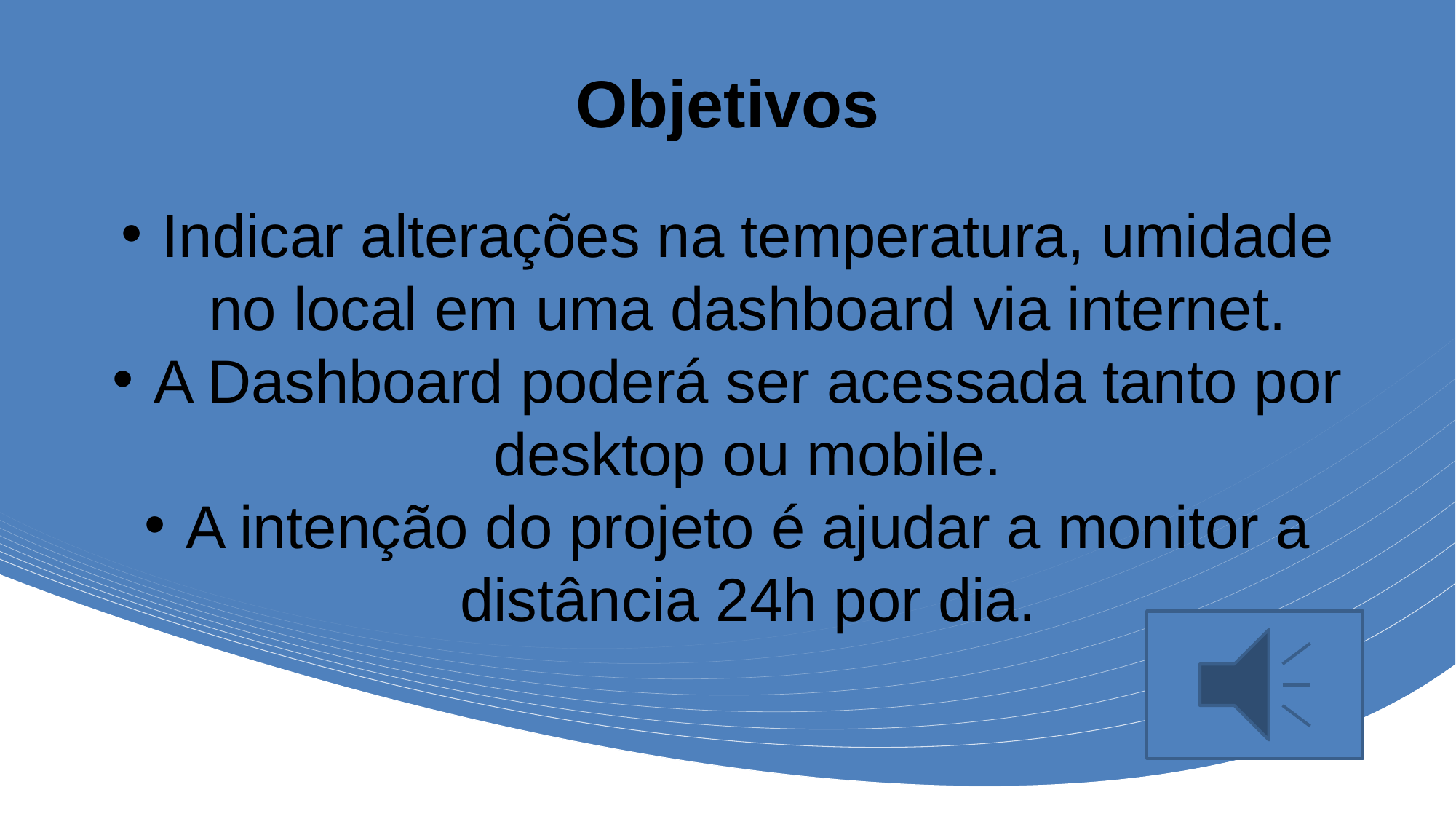

# Objetivos
Indicar alterações na temperatura, umidade no local em uma dashboard via internet.
A Dashboard poderá ser acessada tanto por desktop ou mobile.
A intenção do projeto é ajudar a monitor a distância 24h por dia.